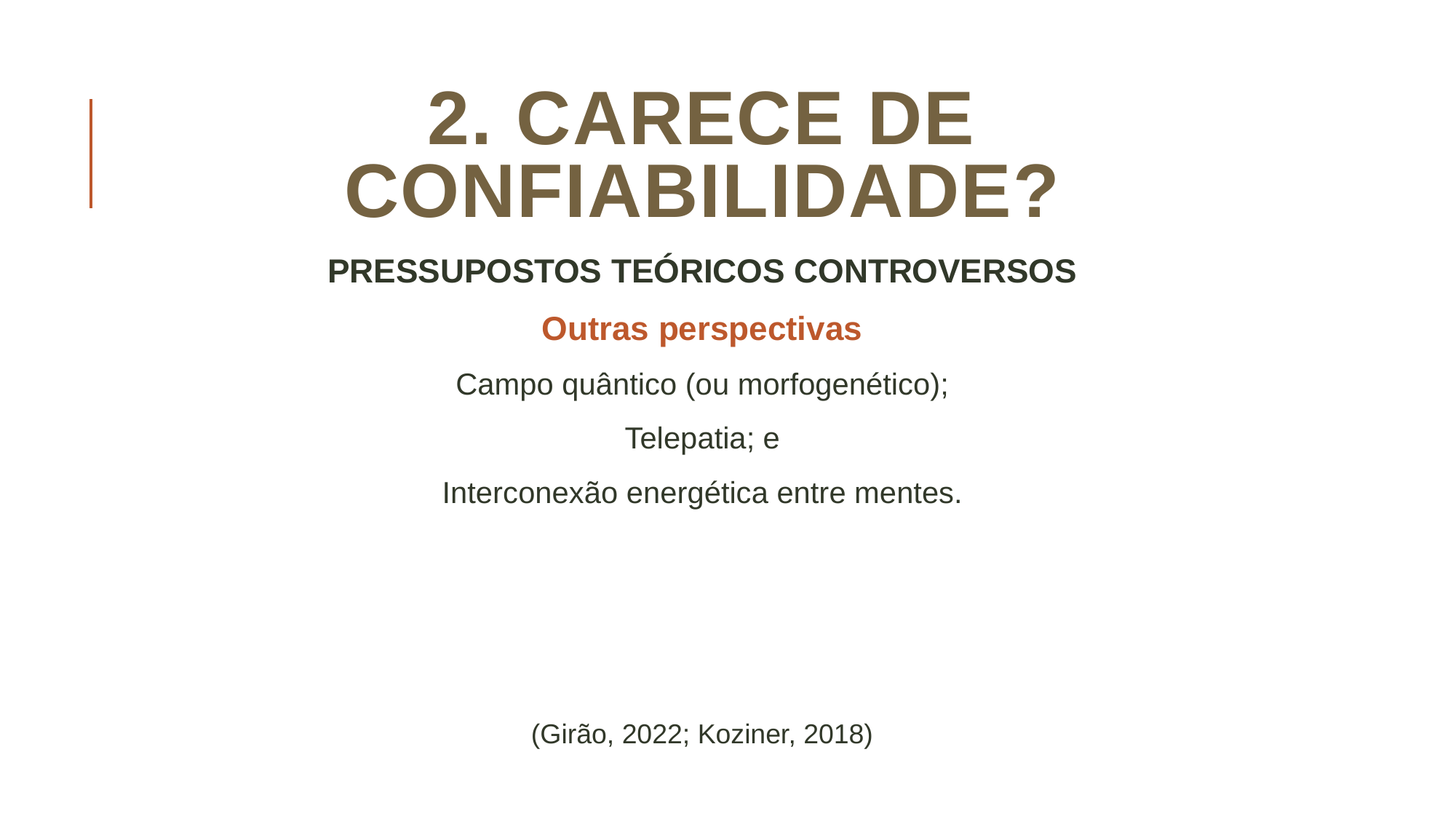

# 2. CARECE DE CONFIABILIDADE?
PRESSUPOSTOS TEÓRICOS CONTROVERSOS
Outras perspectivas
Campo quântico (ou morfogenético);
Telepatia; e
Interconexão energética entre mentes.

(Girão, 2022; Koziner, 2018)